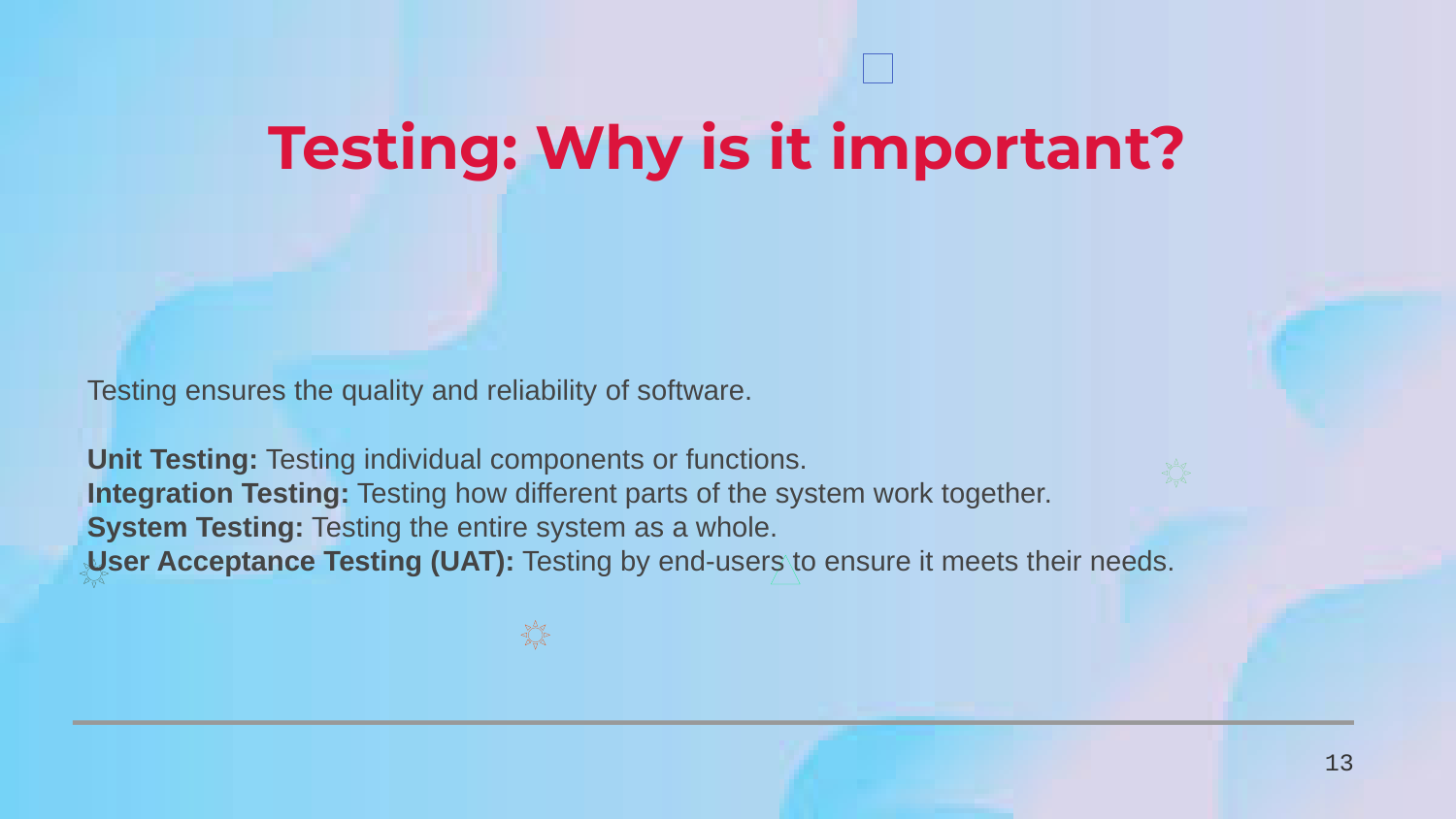

Testing: Why is it important?
Testing ensures the quality and reliability of software.

Unit Testing: Testing individual components or functions.
Integration Testing: Testing how different parts of the system work together.
System Testing: Testing the entire system as a whole.
User Acceptance Testing (UAT): Testing by end-users to ensure it meets their needs.

13